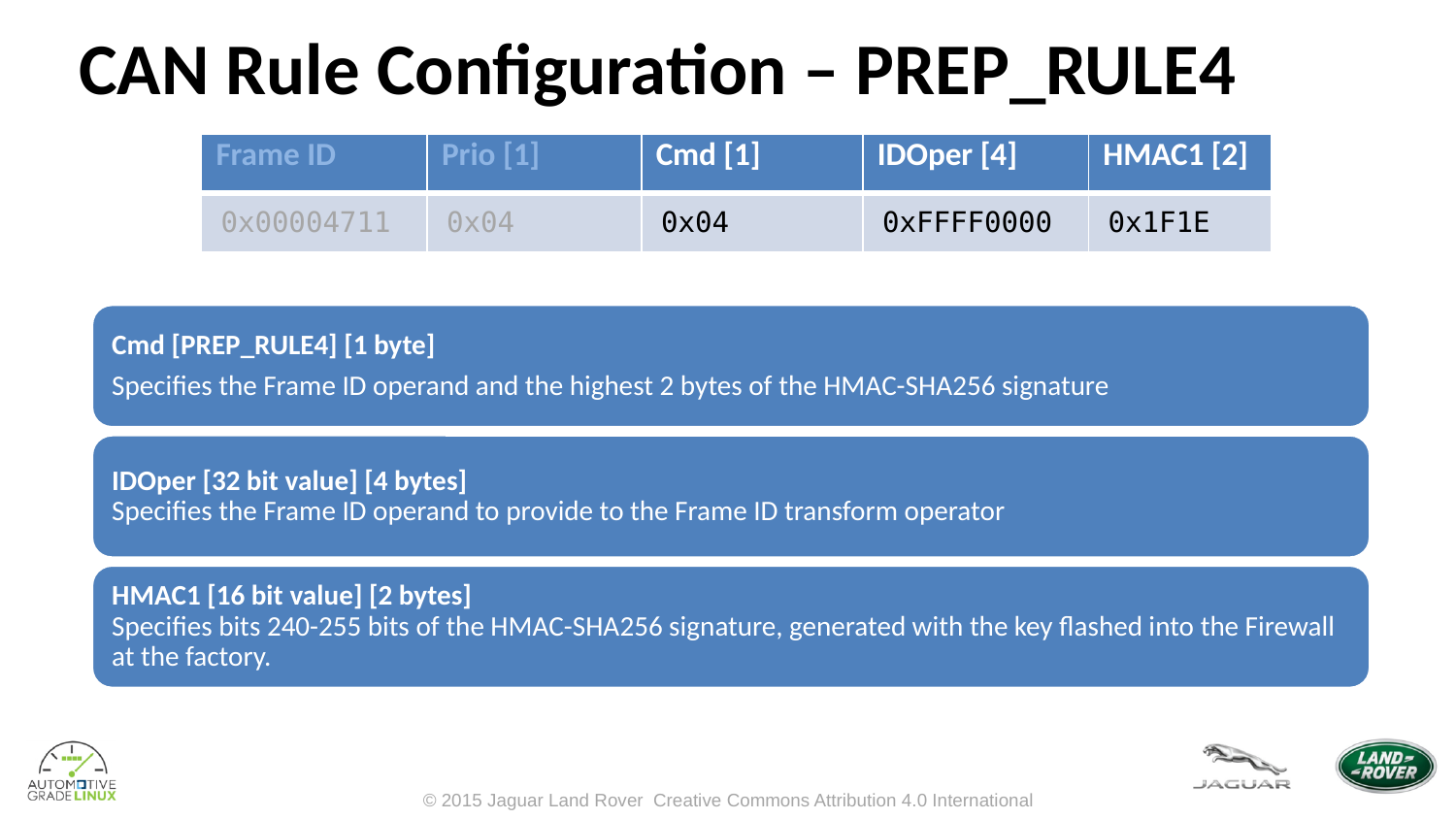

CAN Rule Configuration – PREP_RULE4
| Frame ID | Prio [1] | Cmd [1] | IDOper [4] | HMAC1 [2] |
| --- | --- | --- | --- | --- |
| 0x00004711 | 0x04 | 0x04 | 0xFFFF0000 | 0x1F1E |
Cmd [PREP_RULE4] [1 byte]
Specifies the Frame ID operand and the highest 2 bytes of the HMAC-SHA256 signature
IDOper [32 bit value] [4 bytes]
Specifies the Frame ID operand to provide to the Frame ID transform operator
HMAC1 [16 bit value] [2 bytes]
Specifies bits 240-255 bits of the HMAC-SHA256 signature, generated with the key flashed into the Firewall at the factory.